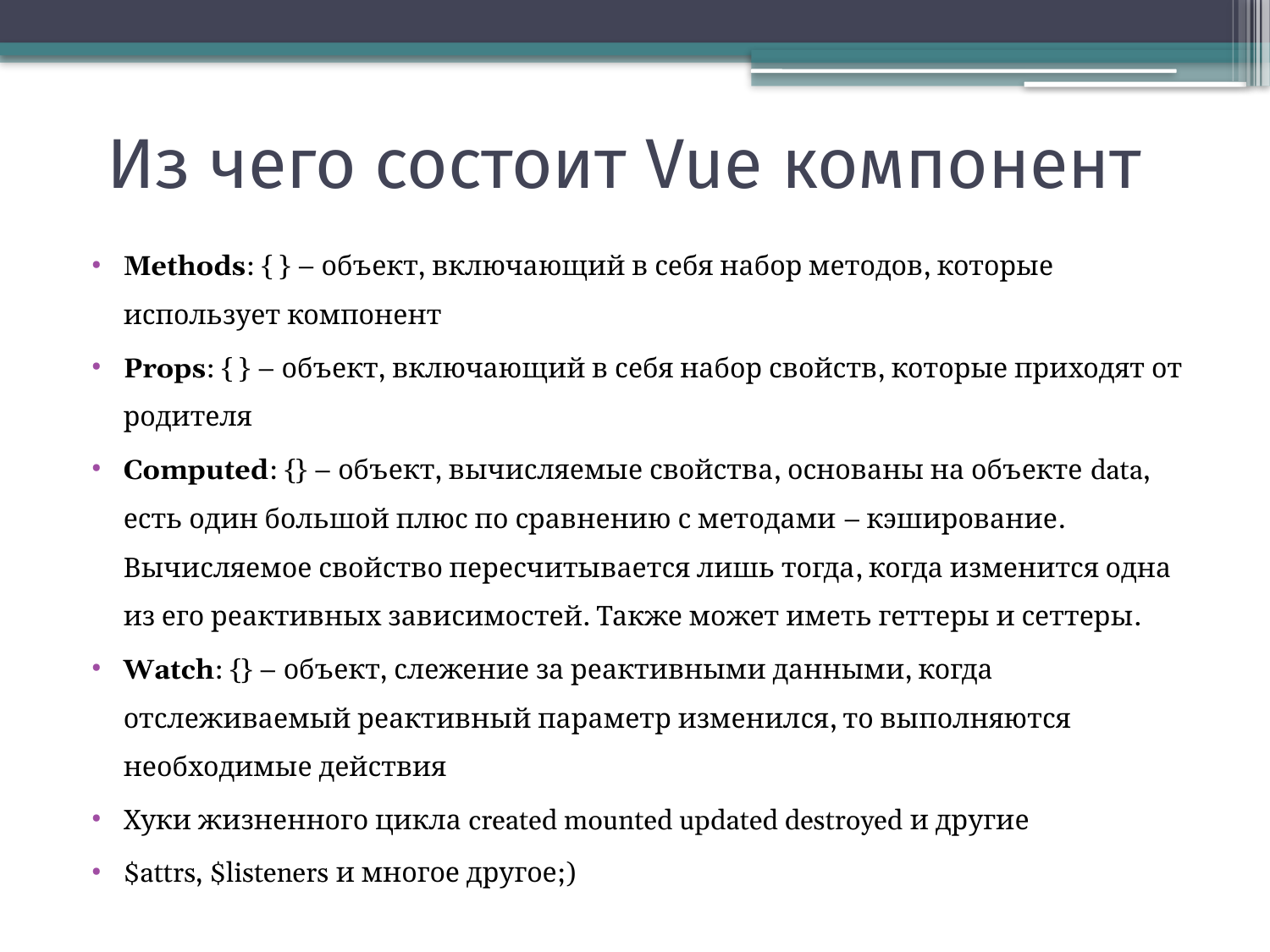

# Из чего состоит Vue компонент
Methods: { } – объект, включающий в себя набор методов, которые использует компонент
Props: { } – объект, включающий в себя набор свойств, которые приходят от родителя
Computed: {} – объект, вычисляемые свойства, основаны на объекте data, есть один большой плюс по сравнению с методами – кэширование. Вычисляемое свойство пересчитывается лишь тогда, когда изменится одна из его реактивных зависимостей. Также может иметь геттеры и сеттеры.
Watch: {} – объект, слежение за реактивными данными, когда отслеживаемый реактивный параметр изменился, то выполняются необходимые действия
Хуки жизненного цикла created mounted updated destroyed и другие
$attrs, $listeners и многое другое;)